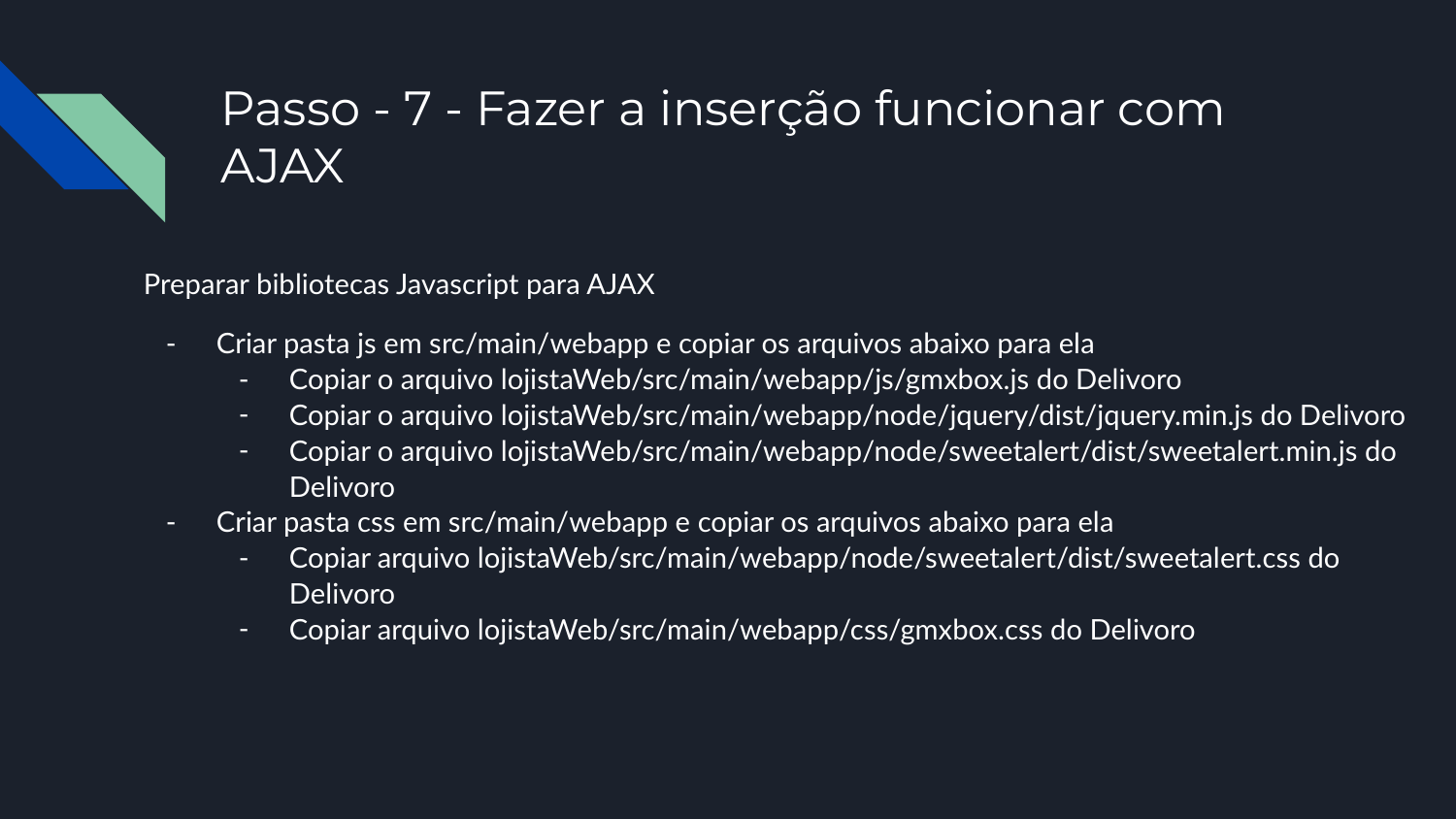

# Passo - 7 - Fazer a inserção funcionar com AJAX
Preparar bibliotecas Javascript para AJAX
Criar pasta js em src/main/webapp e copiar os arquivos abaixo para ela
Copiar o arquivo lojistaWeb/src/main/webapp/js/gmxbox.js do Delivoro
Copiar o arquivo lojistaWeb/src/main/webapp/node/jquery/dist/jquery.min.js do Delivoro
Copiar o arquivo lojistaWeb/src/main/webapp/node/sweetalert/dist/sweetalert.min.js do Delivoro
Criar pasta css em src/main/webapp e copiar os arquivos abaixo para ela
Copiar arquivo lojistaWeb/src/main/webapp/node/sweetalert/dist/sweetalert.css do Delivoro
Copiar arquivo lojistaWeb/src/main/webapp/css/gmxbox.css do Delivoro